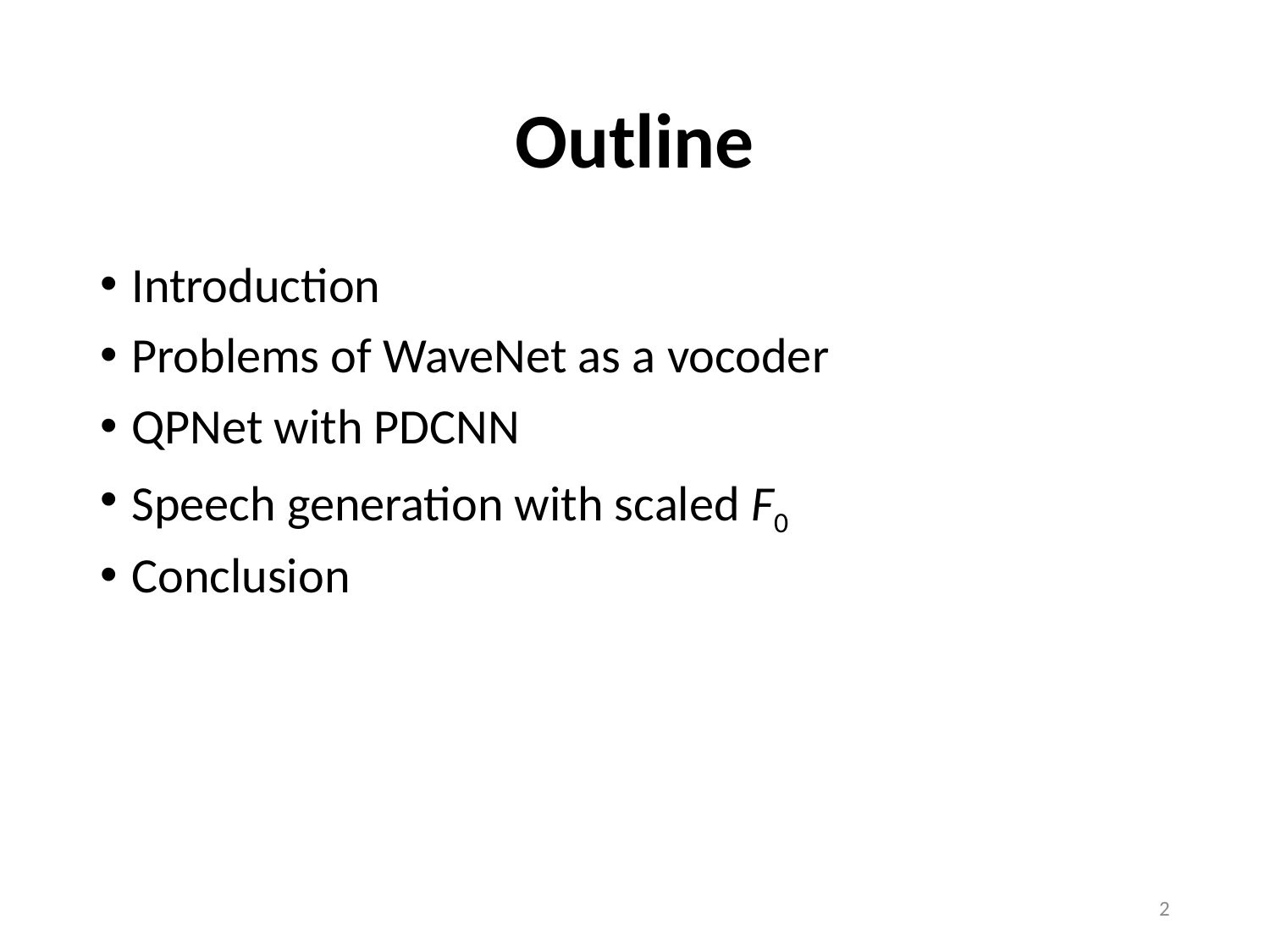

# Outline
Introduction
Problems of WaveNet as a vocoder
QPNet with PDCNN
Speech generation with scaled F0
Conclusion

2